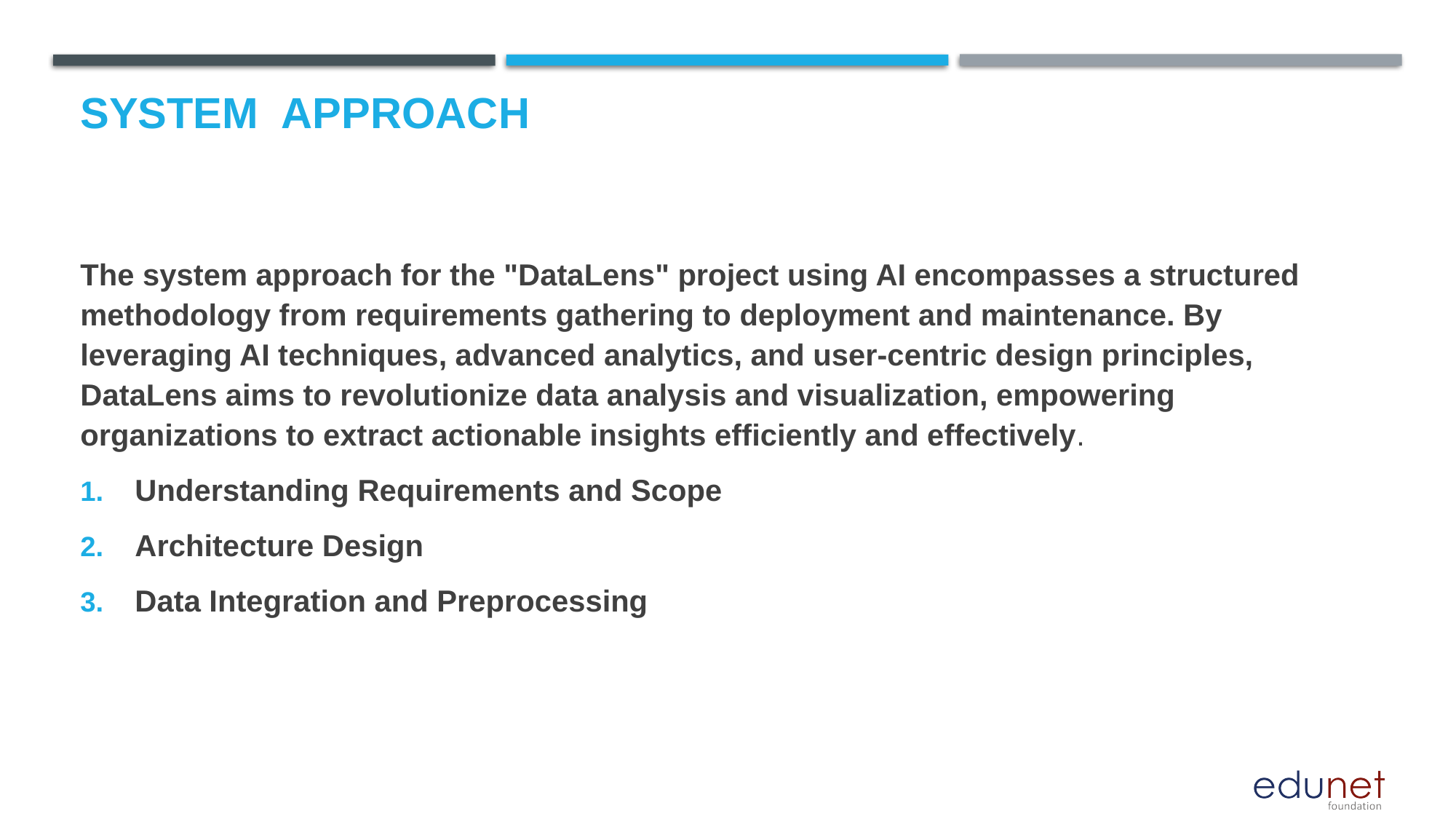

# System  Approach
The system approach for the "DataLens" project using AI encompasses a structured methodology from requirements gathering to deployment and maintenance. By leveraging AI techniques, advanced analytics, and user-centric design principles, DataLens aims to revolutionize data analysis and visualization, empowering organizations to extract actionable insights efficiently and effectively.
Understanding Requirements and Scope
Architecture Design
Data Integration and Preprocessing